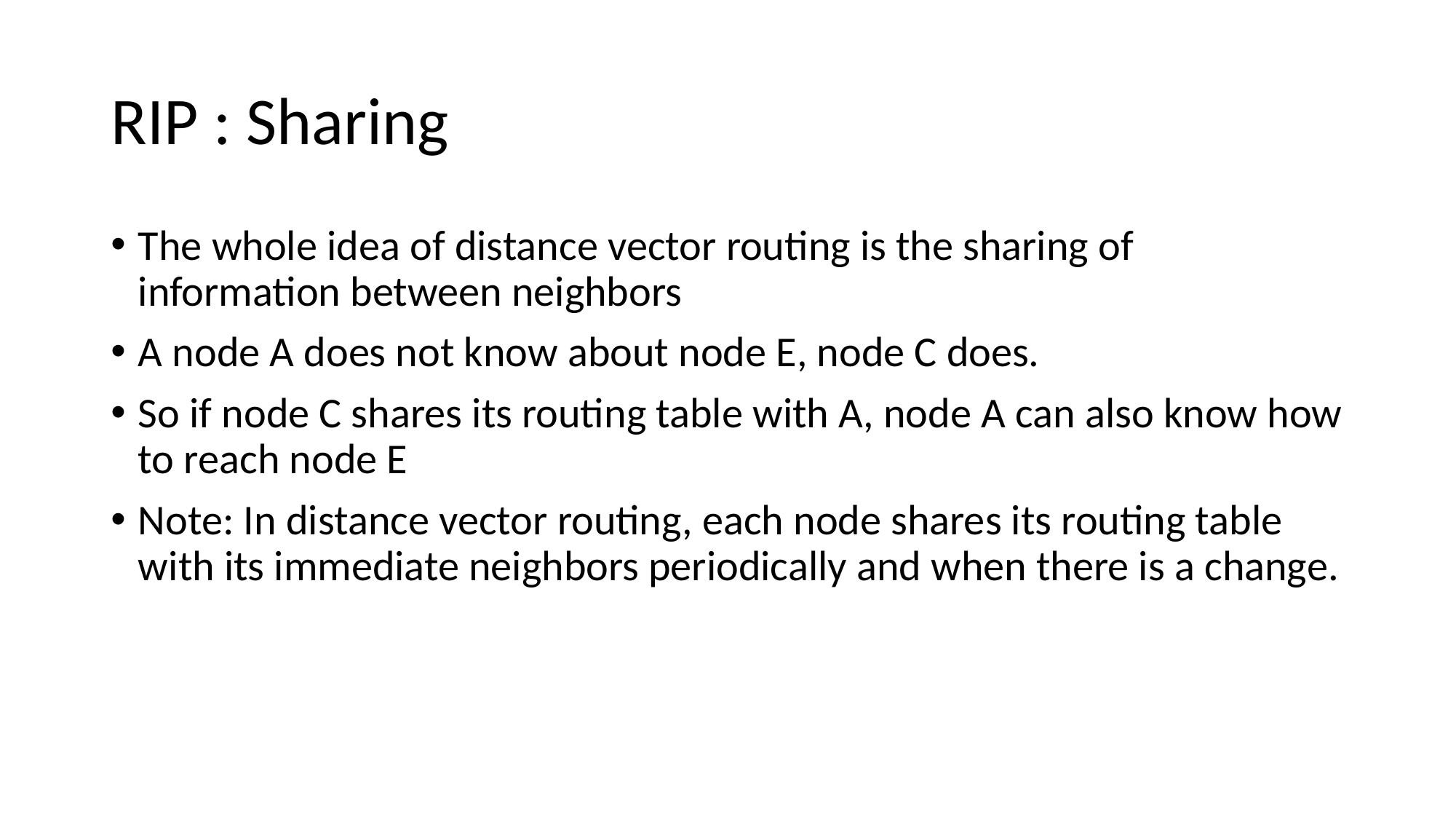

# RIP : Sharing
The whole idea of distance vector routing is the sharing of information between neighbors
A node A does not know about node E, node C does.
So if node C shares its routing table with A, node A can also know how to reach node E
Note: In distance vector routing, each node shares its routing table with its immediate neighbors periodically and when there is a change.